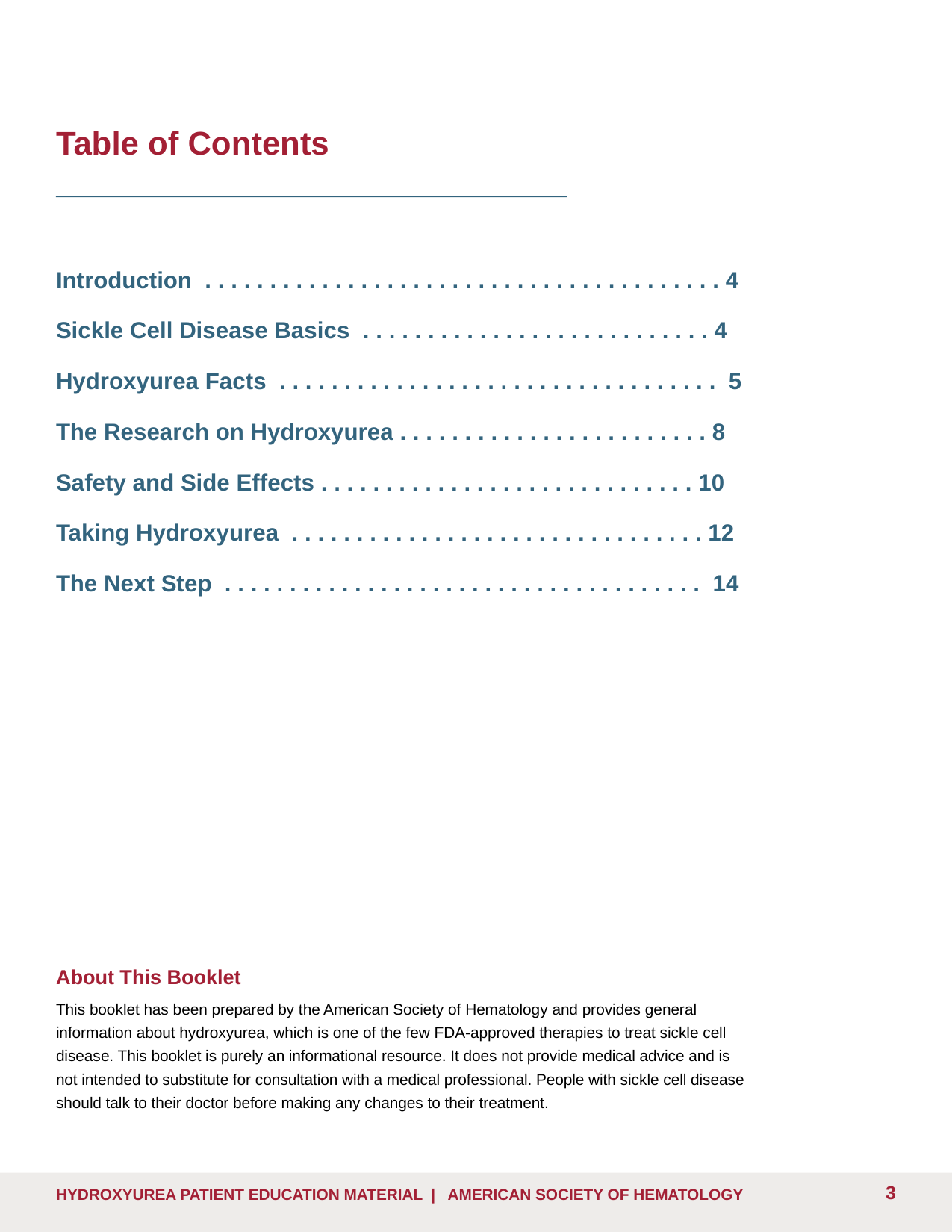

Table of Contents

Introduction  . . . . . . . . . . . . . . . . . . . . . . . . . . . . . . . . . . . . . . . . 4
Sickle Cell Disease Basics  . . . . . . . . . . . . . . . . . . . . . . . . . . . 4
Hydroxyurea Facts  . . . . . . . . . . . . . . . . . . . . . . . . . . . . . . . . . .  5
The Research on Hydroxyurea . . . . . . . . . . . . . . . . . . . . . . . . 8
Safety and Side Effects . . . . . . . . . . . . . . . . . . . . . . . . . . . . . 10
Taking Hydroxyurea  . . . . . . . . . . . . . . . . . . . . . . . . . . . . . . . . 12
The Next Step  . . . . . . . . . . . . . . . . . . . . . . . . . . . . . . . . . . . . .  14
About This Booklet
This booklet has been prepared by the American Society of Hematology and provides general
information about hydroxyurea, which is one of the few FDA-approved therapies to treat sickle cell
disease. This booklet is purely an informational resource. It does not provide medical advice and is
not intended to substitute for consultation with a medical professional. People with sickle cell disease
should talk to their doctor before making any changes to their treatment.

3
HYDROXYUREA PATIENT EDUCATION MATERIAL  |   AMERICAN SOCIETY OF HEMATOLOGY